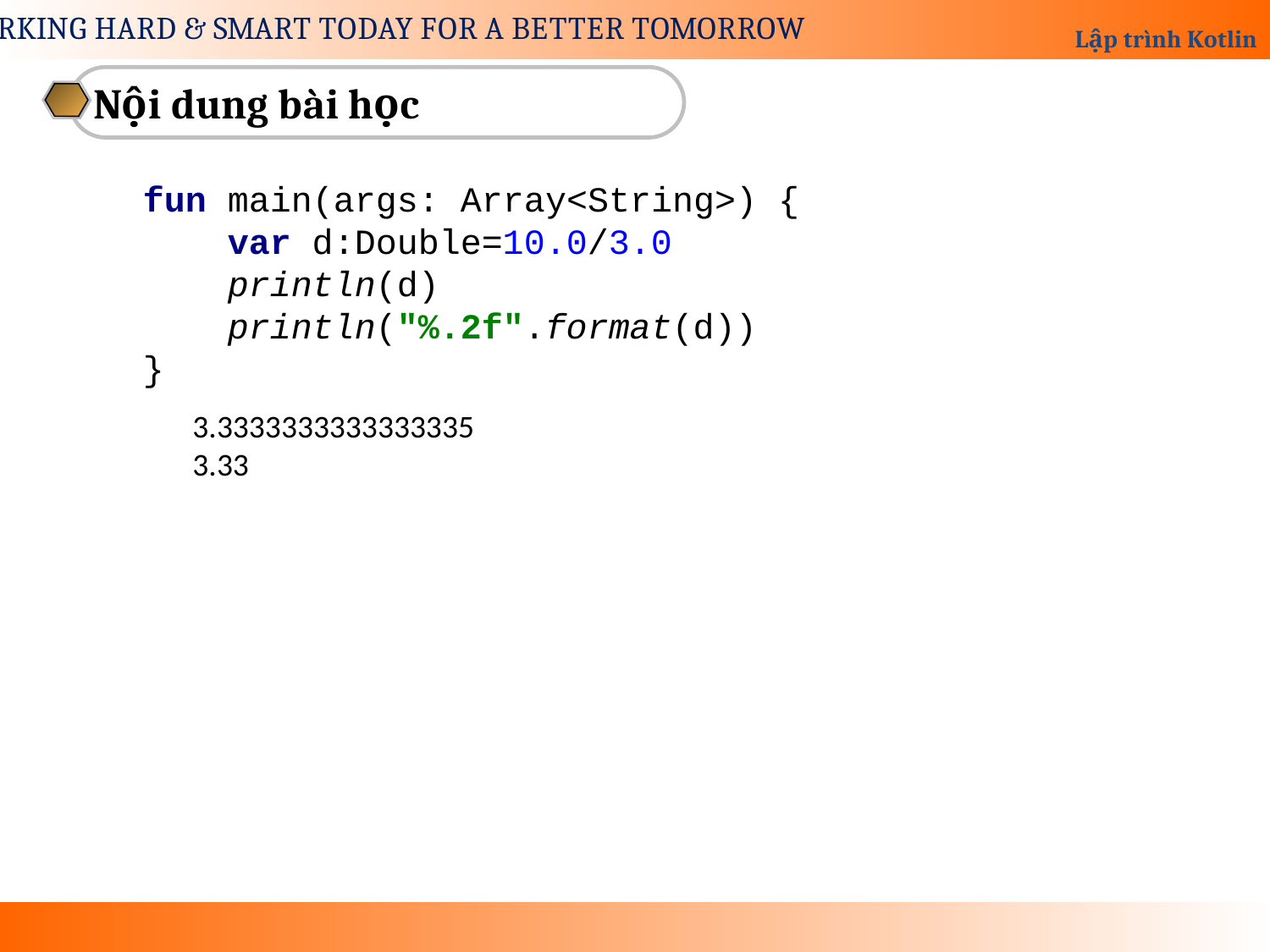

Nội dung bài học

fun main(args: Array<String>) {
    var d:Double=10.0/3.0
    println(d)
    println("%.2f".format(d))
}
3.3333333333333335
3.33